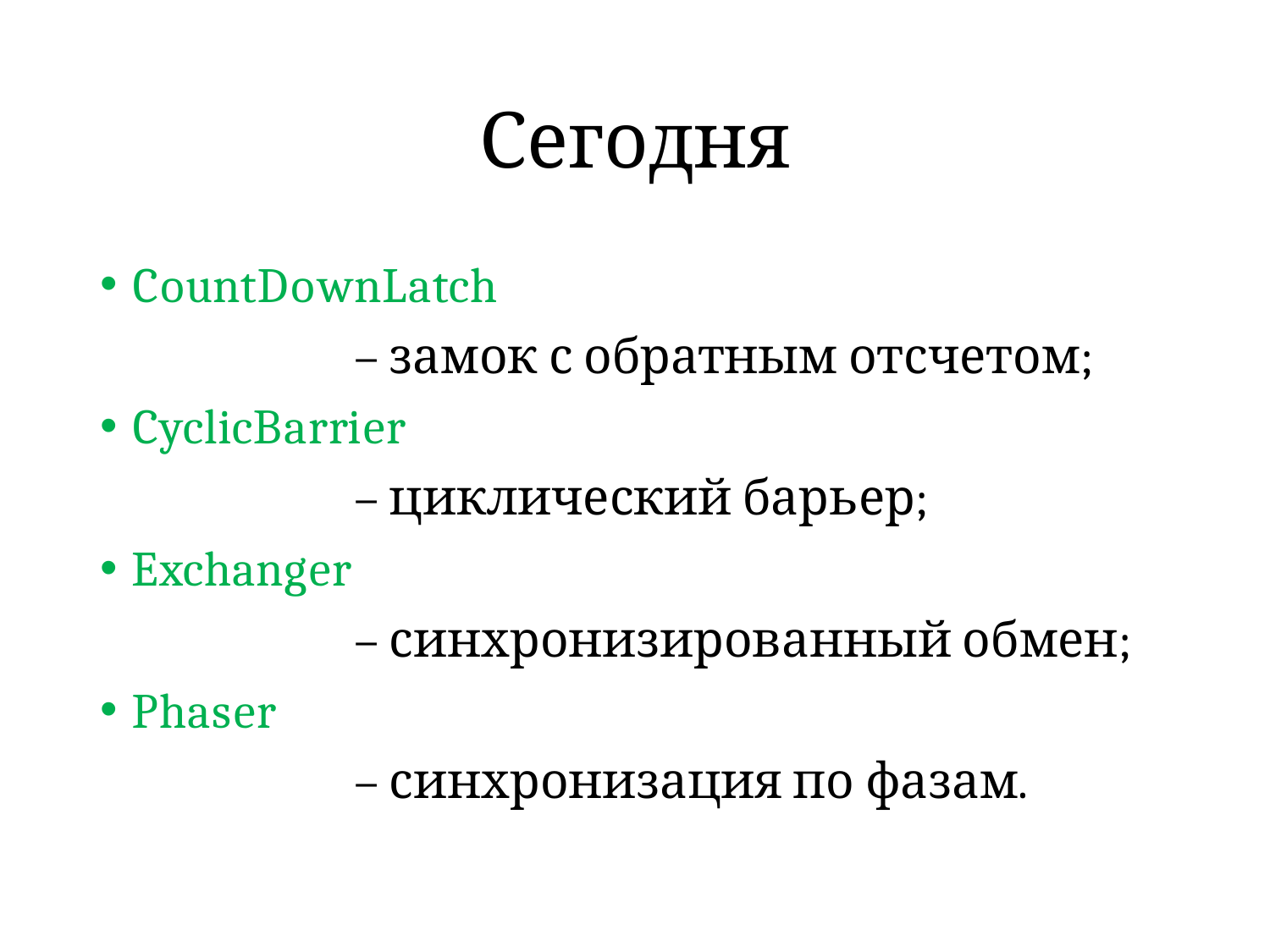

# Сегодня
CountDownLatch
		– замок с обратным отсчетом;
CyclicBarrier
		– циклический барьер;
Exchanger
		– синхронизированный обмен;
Phaser
		– синхронизация по фазам.